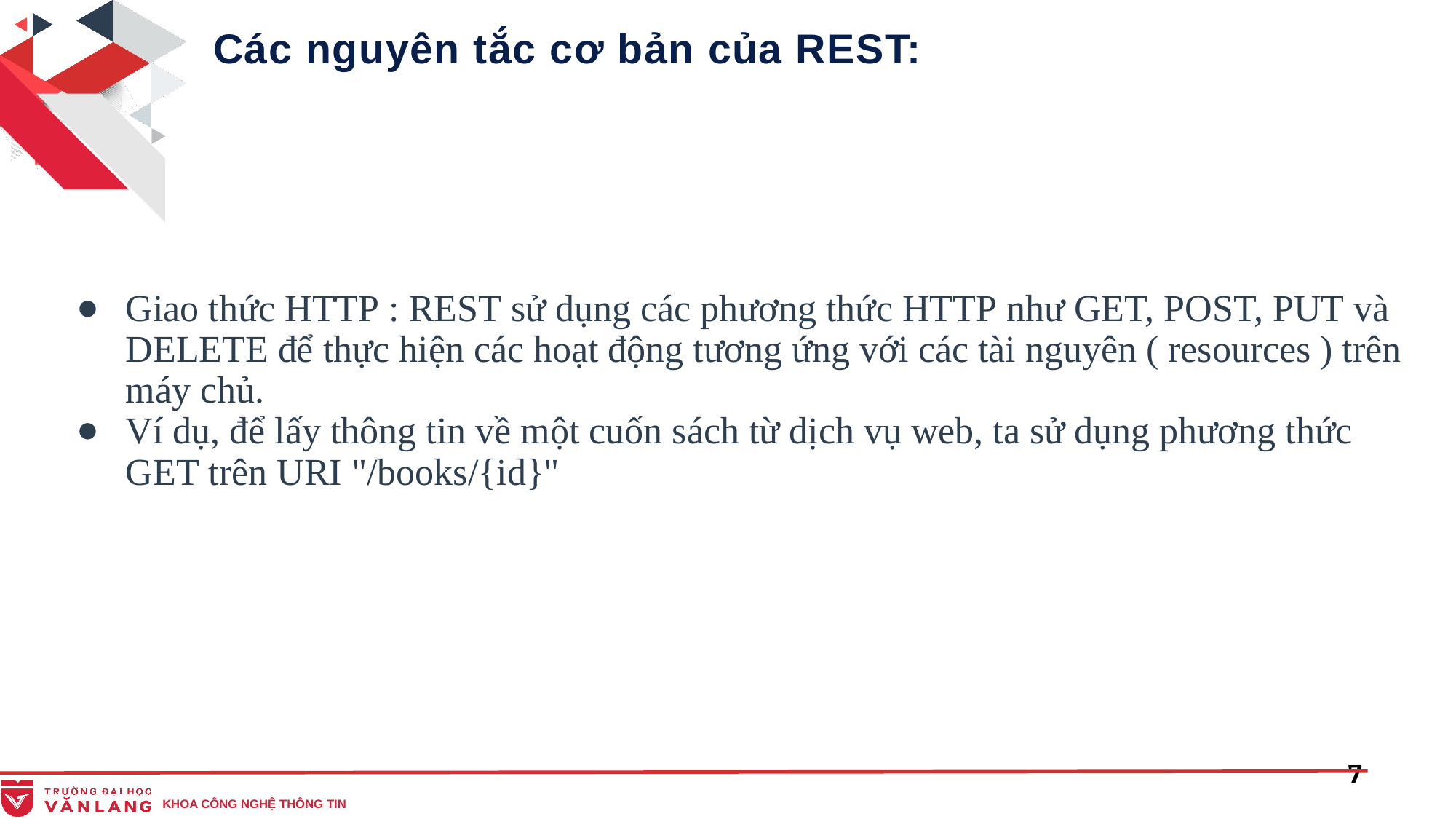

Các nguyên tắc cơ bản của REST:
Giao thức HTTP : REST sử dụng các phương thức HTTP như GET, POST, PUT và DELETE để thực hiện các hoạt động tương ứng với các tài nguyên ( resources ) trên máy chủ.
Ví dụ, để lấy thông tin về một cuốn sách từ dịch vụ web, ta sử dụng phương thức GET trên URI "/books/{id}"